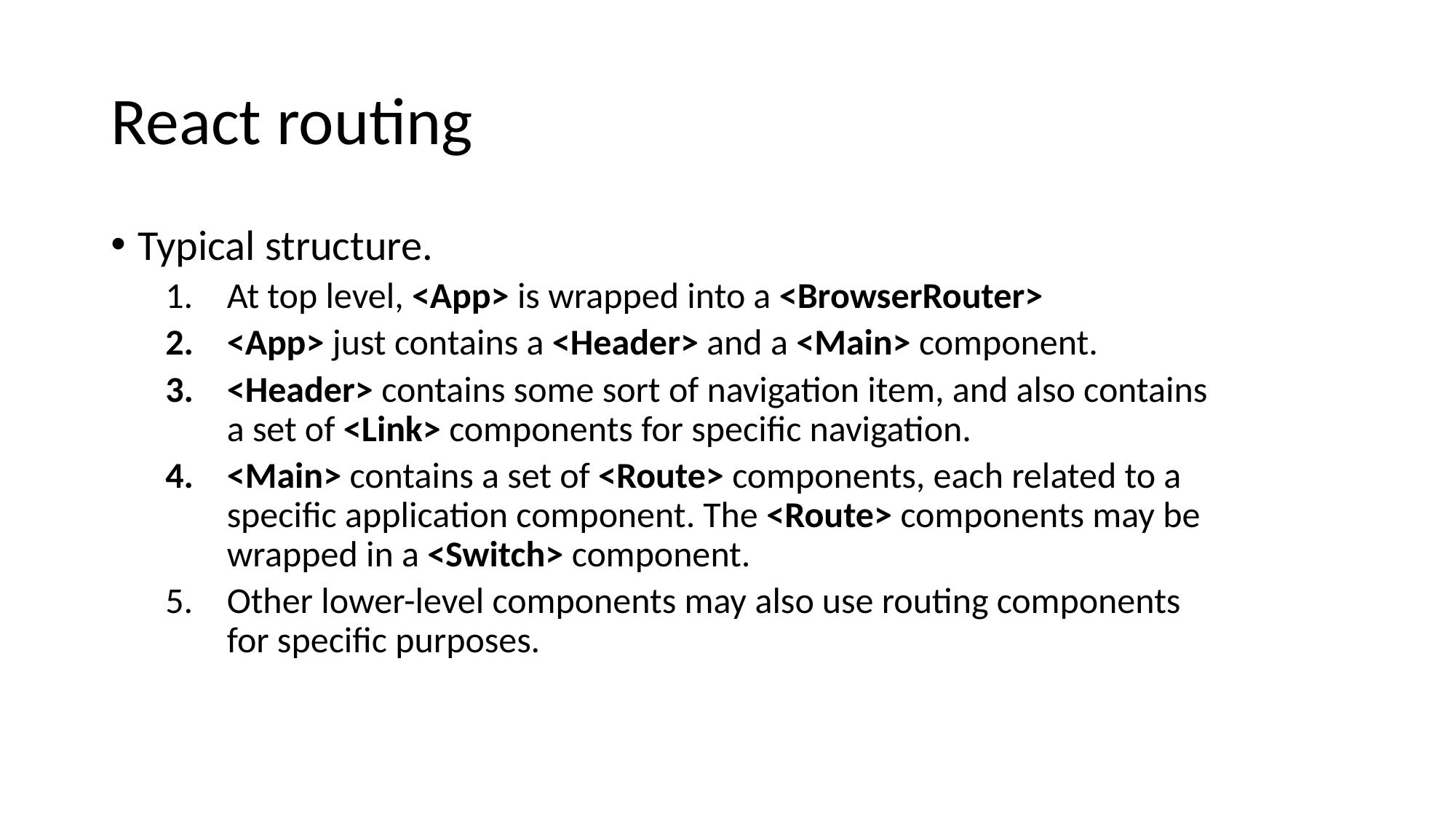

# React routing
Typical structure.
At top level, <App> is wrapped into a <BrowserRouter>
<App> just contains a <Header> and a <Main> component.
<Header> contains some sort of navigation item, and also contains a set of <Link> components for specific navigation.
<Main> contains a set of <Route> components, each related to a specific application component. The <Route> components may be wrapped in a <Switch> component.
Other lower-level components may also use routing components for specific purposes.